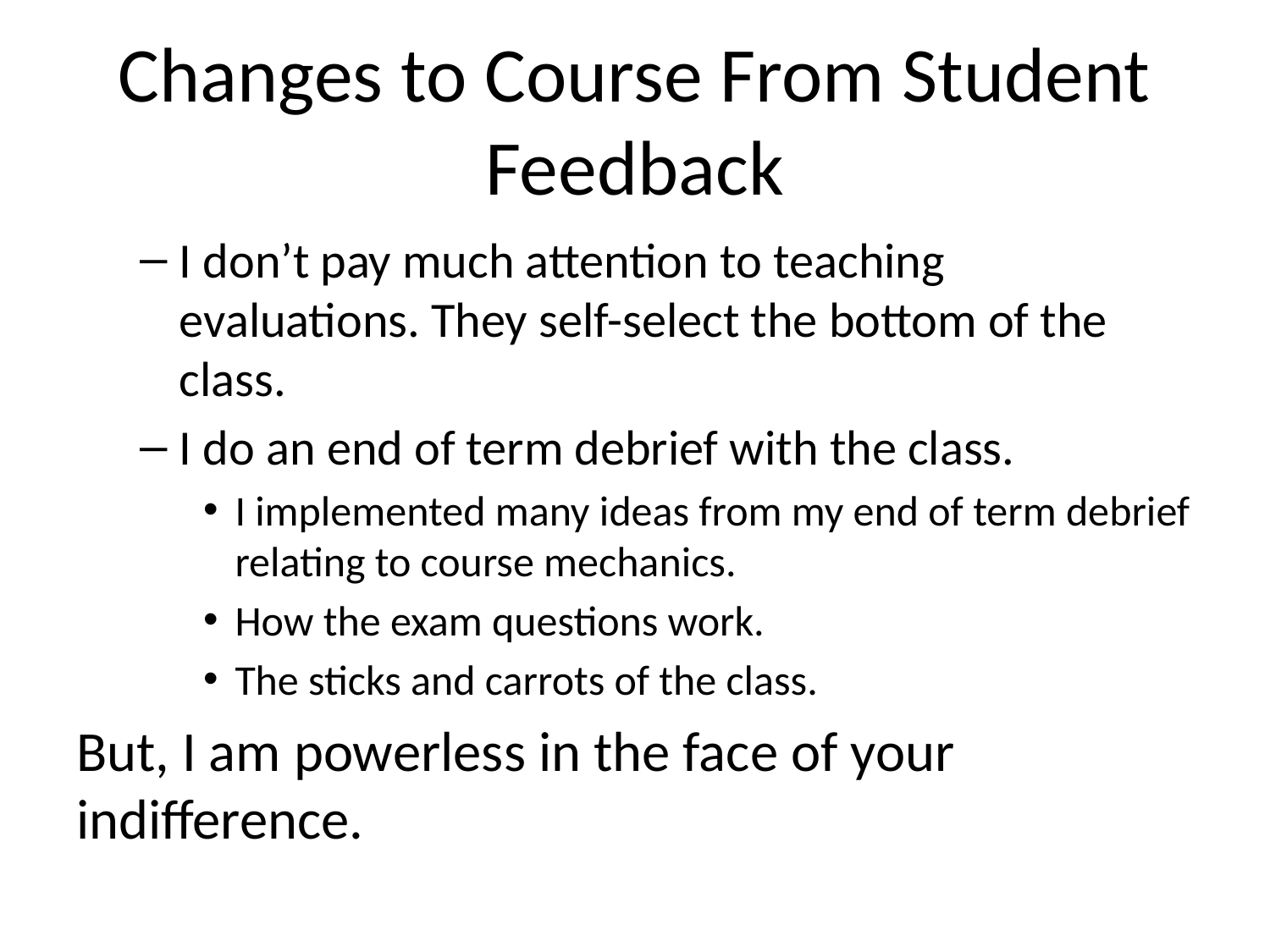

# Changes to Course From Student Feedback
I don’t pay much attention to teaching evaluations. They self-select the bottom of the class.
I do an end of term debrief with the class.
I implemented many ideas from my end of term debrief relating to course mechanics.
How the exam questions work.
The sticks and carrots of the class.
But, I am powerless in the face of your indifference.